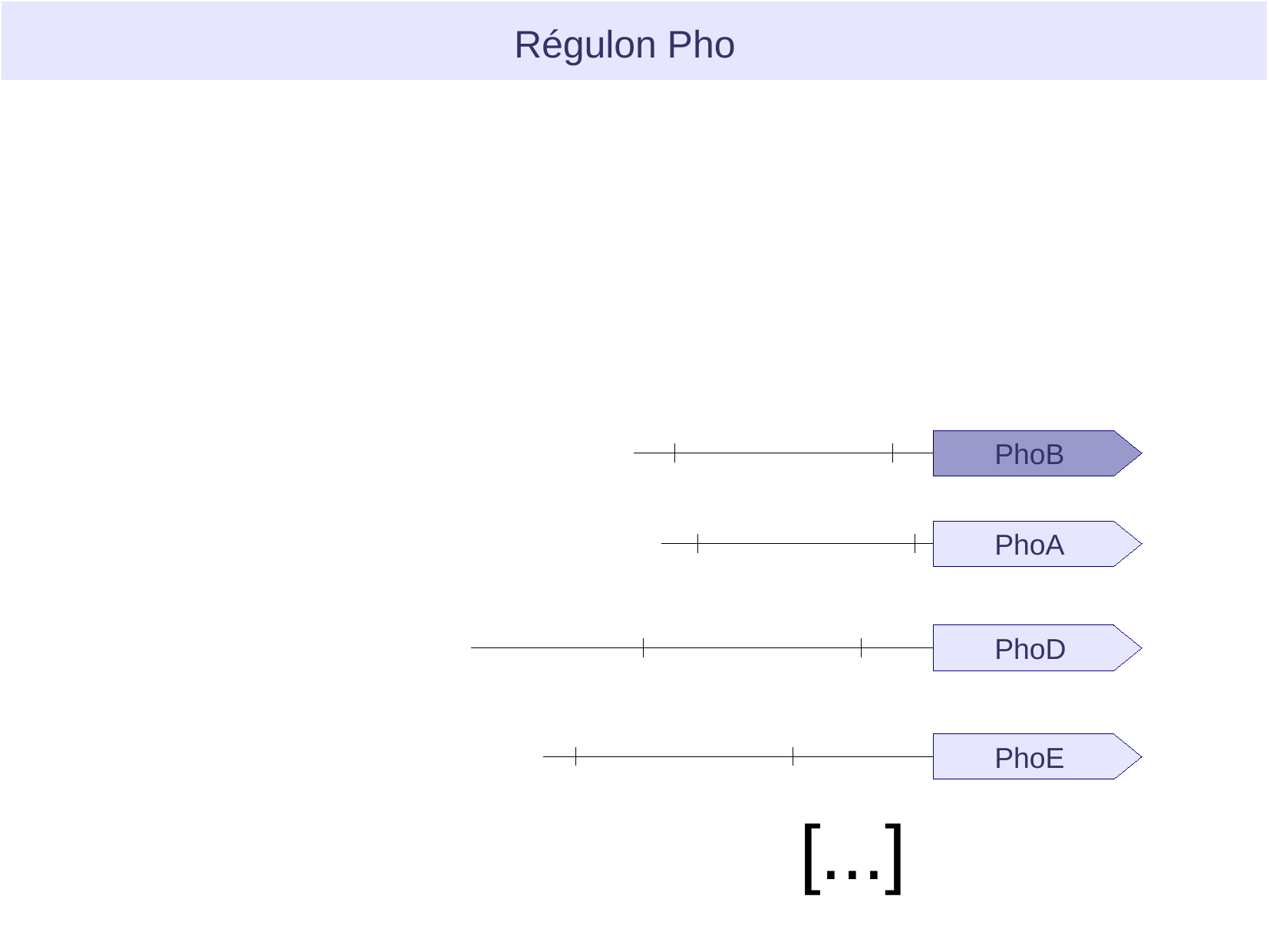

Régulon Pho

PhoB

PhoA

PhoD

PhoE

[...]